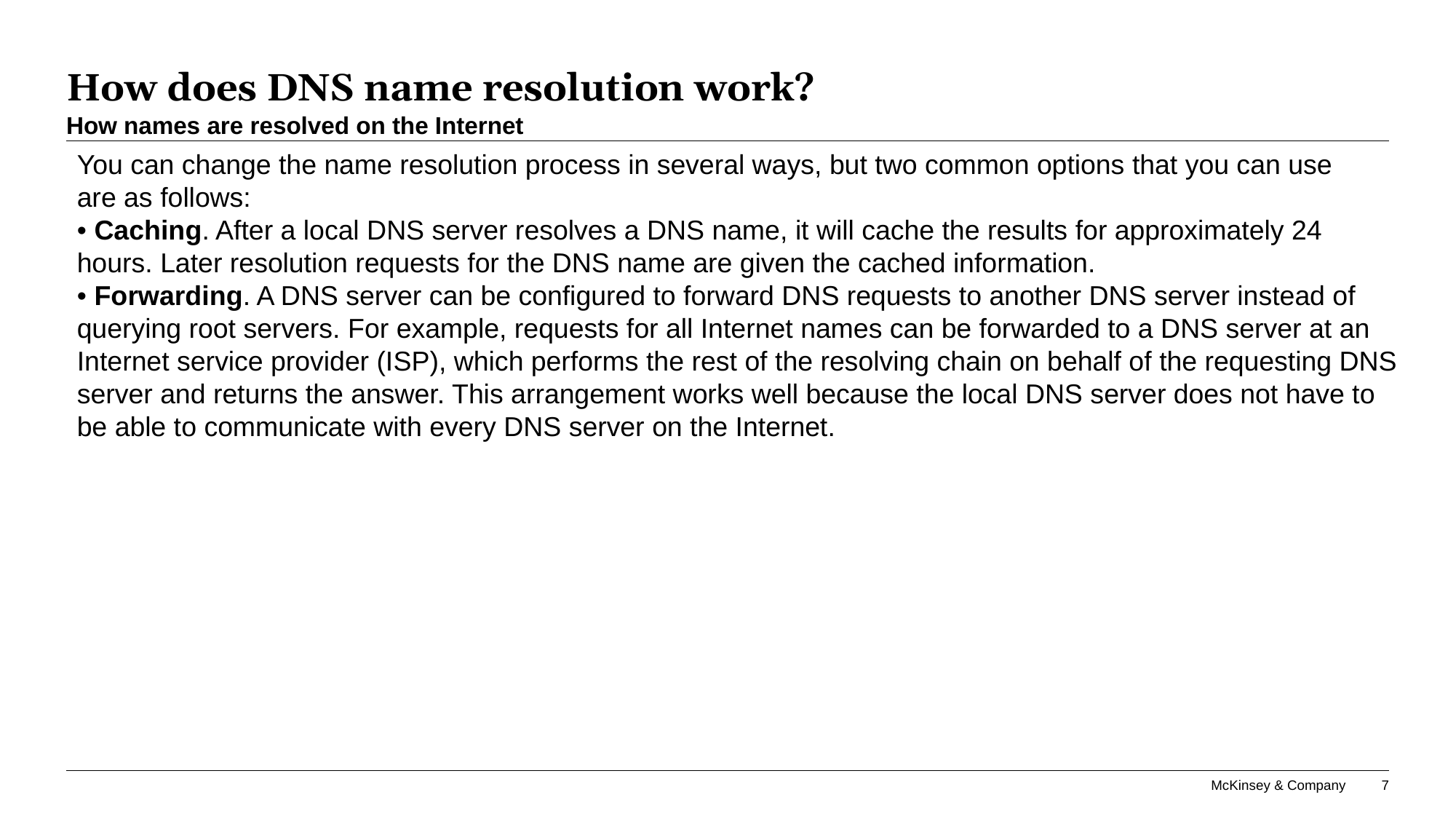

# How does DNS name resolution work?
How names are resolved on the Internet
You can change the name resolution process in several ways, but two common options that you can use
are as follows:
• Caching. After a local DNS server resolves a DNS name, it will cache the results for approximately 24 hours. Later resolution requests for the DNS name are given the cached information.
• Forwarding. A DNS server can be configured to forward DNS requests to another DNS server instead of querying root servers. For example, requests for all Internet names can be forwarded to a DNS server at an Internet service provider (ISP), which performs the rest of the resolving chain on behalf of the requesting DNS server and returns the answer. This arrangement works well because the local DNS server does not have to be able to communicate with every DNS server on the Internet.